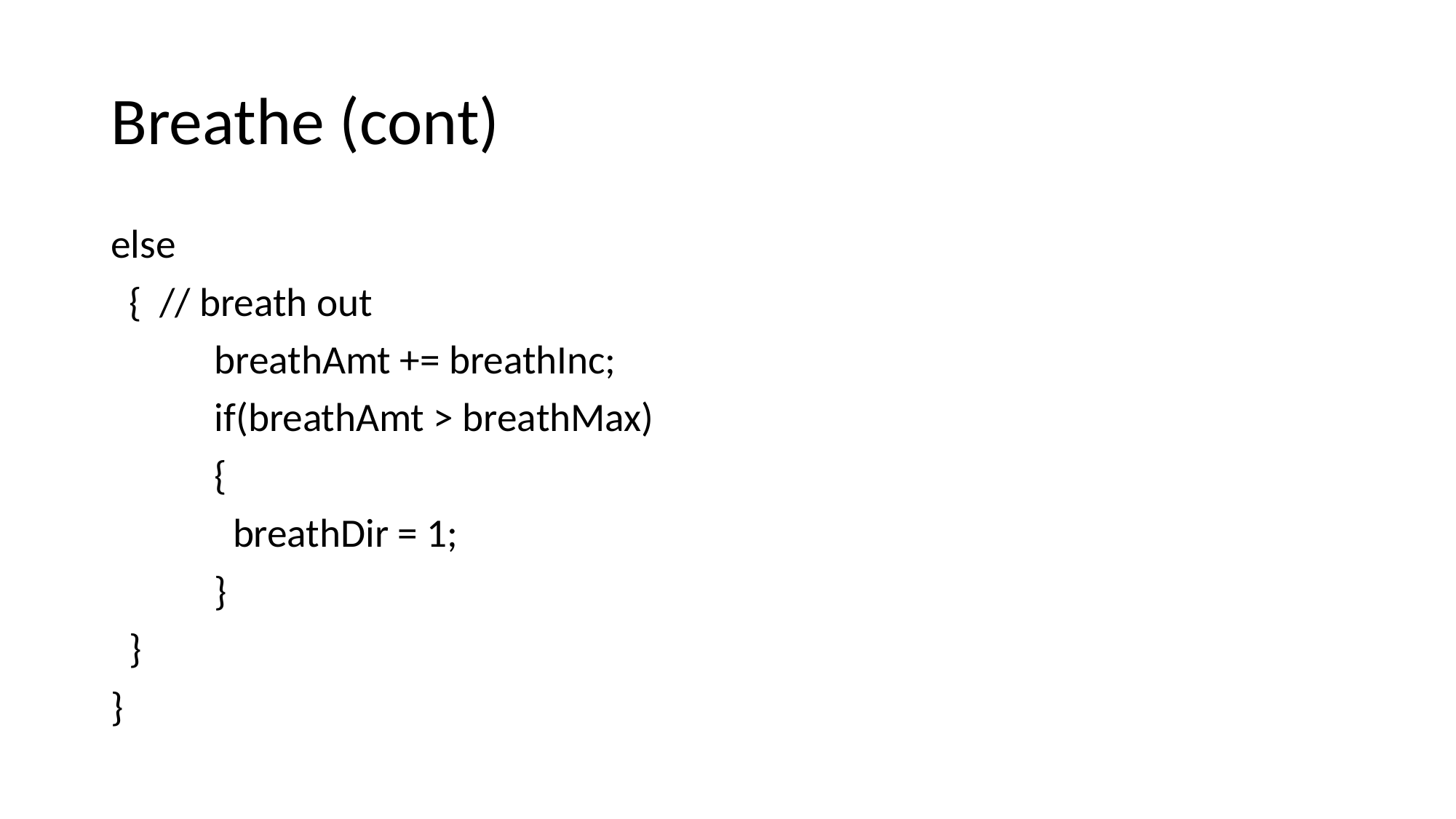

# Breathe (cont)
else
  {  // breath out
	breathAmt += breathInc;
	if(breathAmt > breathMax)
	{
	  breathDir = 1;
	}
  }
}